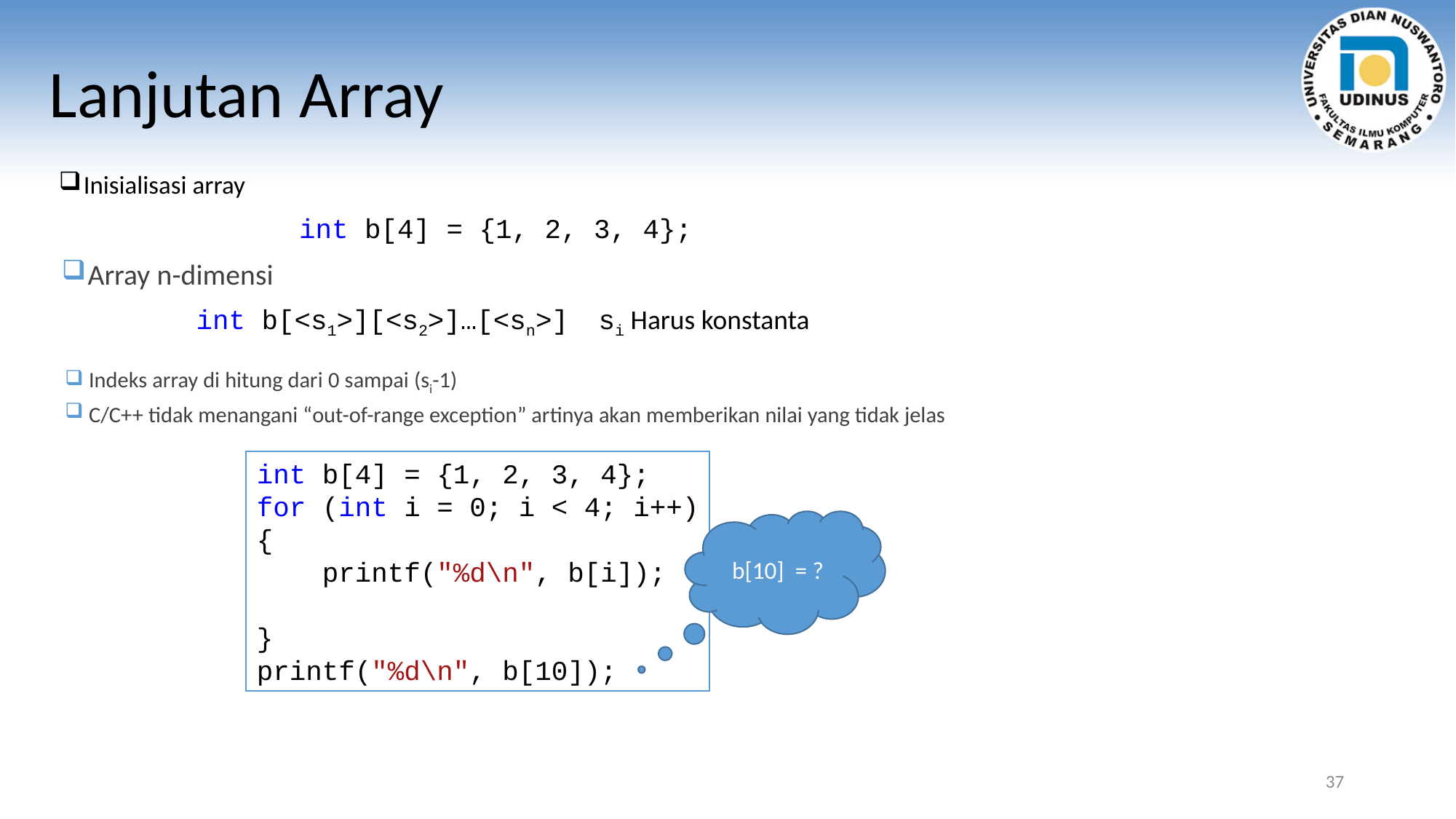

# Lanjutan Array
Inisialisasi array
int b[4] = {1, 2, 3, 4};
Array n-dimensi
int b[<s1>][<s2>]…[<sn>]
si Harus konstanta
Indeks array di hitung dari 0 sampai (si-1)
C/C++ tidak menangani “out-of-range exception” artinya akan memberikan nilai yang tidak jelas
int b[4] = {1, 2, 3, 4};
for (int i = 0; i < 4; i++)
{
    printf("%d\n", b[i]);

}
printf("%d\n", b[10]);
b[10]  = ?
37